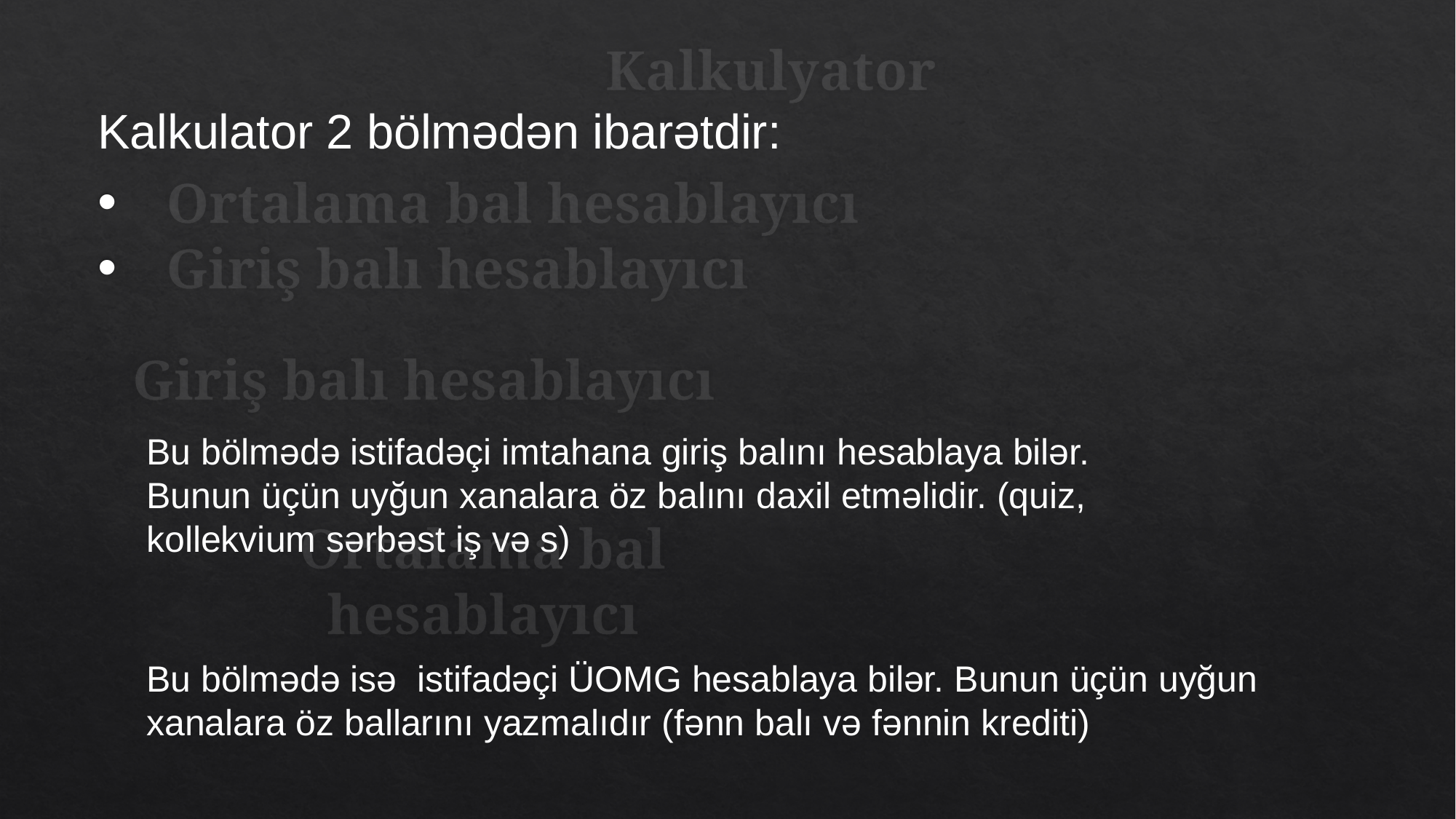

Kalkulyator
Kalkulator 2 bölmədən ibarətdir:
Ortalama bal hesablayıcı
Giriş balı hesablayıcı
# Giriş balı hesablayıcı
Bu bölmədə istifadəçi imtahana giriş balını hesablaya bilər. Bunun üçün uyğun xanalara öz balını daxil etməlidir. (quiz, kollekvium sərbəst iş və s)
Ortalama bal hesablayıcı
Bu bölmədə isə  istifadəçi ÜOMG hesablaya bilər. Bunun üçün uyğun xanalara öz ballarını yazmalıdır (fənn balı və fənnin krediti)